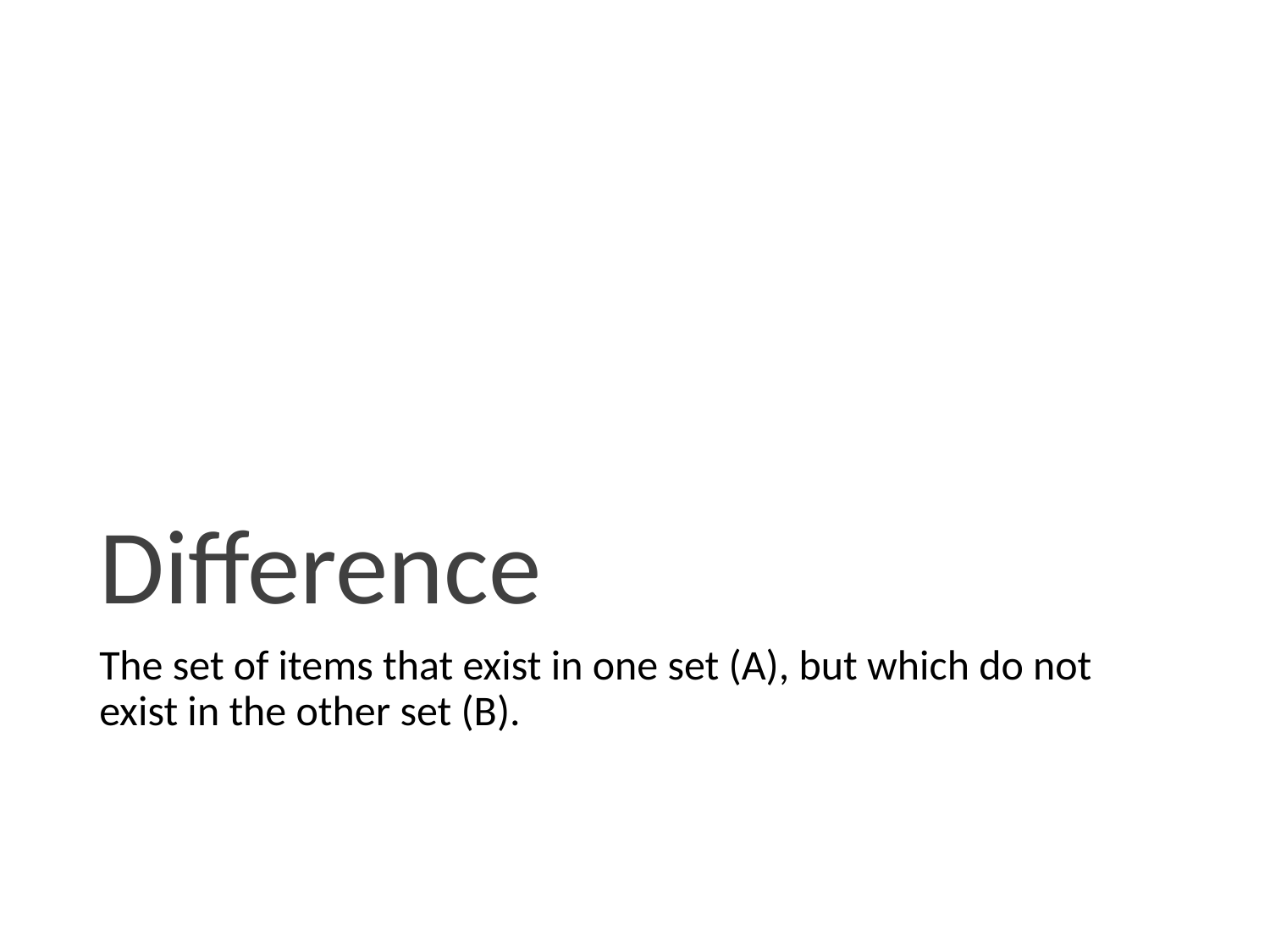

# Difference
The set of items that exist in one set (A), but which do not exist in the other set (B).